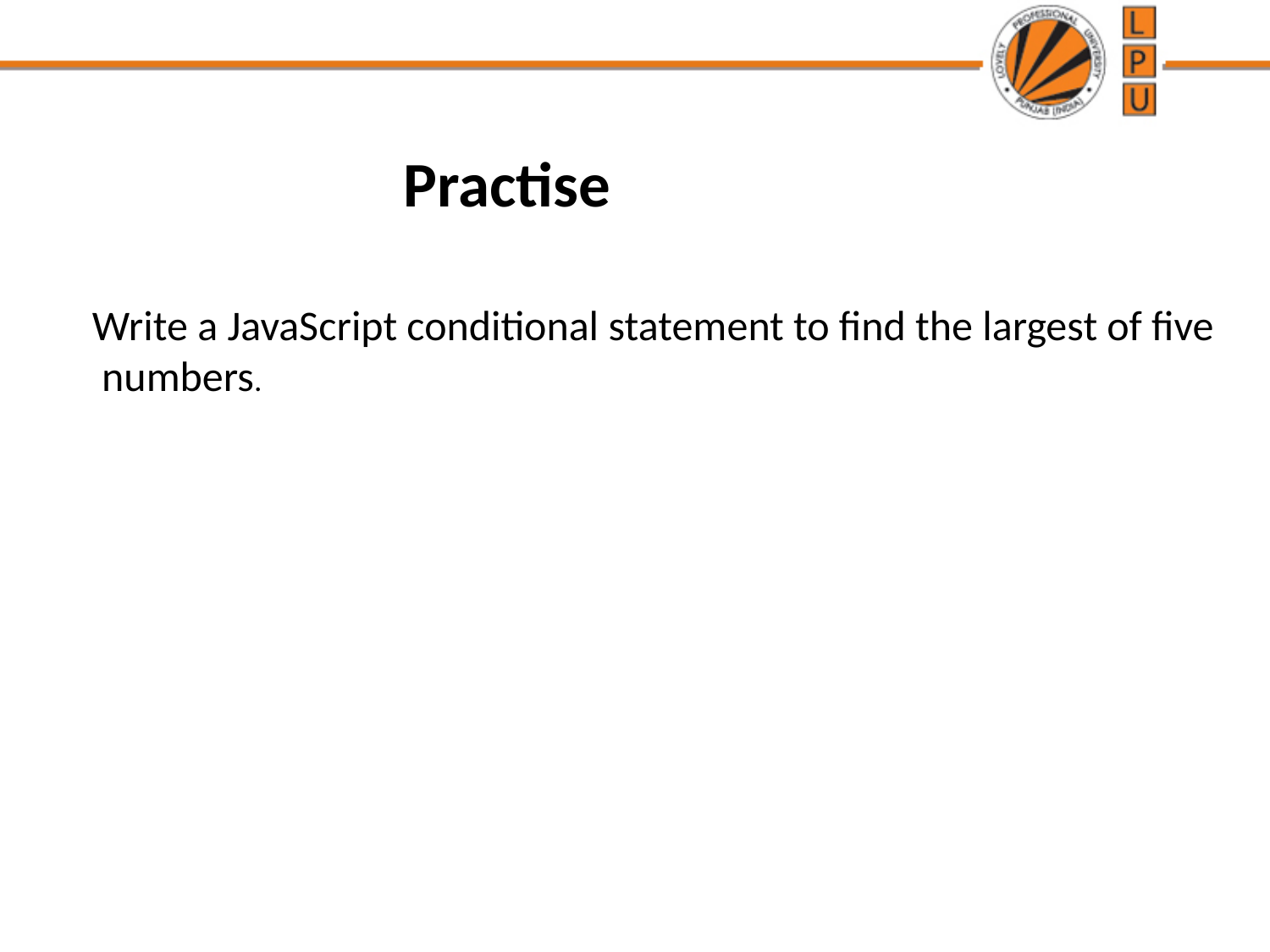

Practise

Write a JavaScript conditional statement to find the largest of five
 numbers.